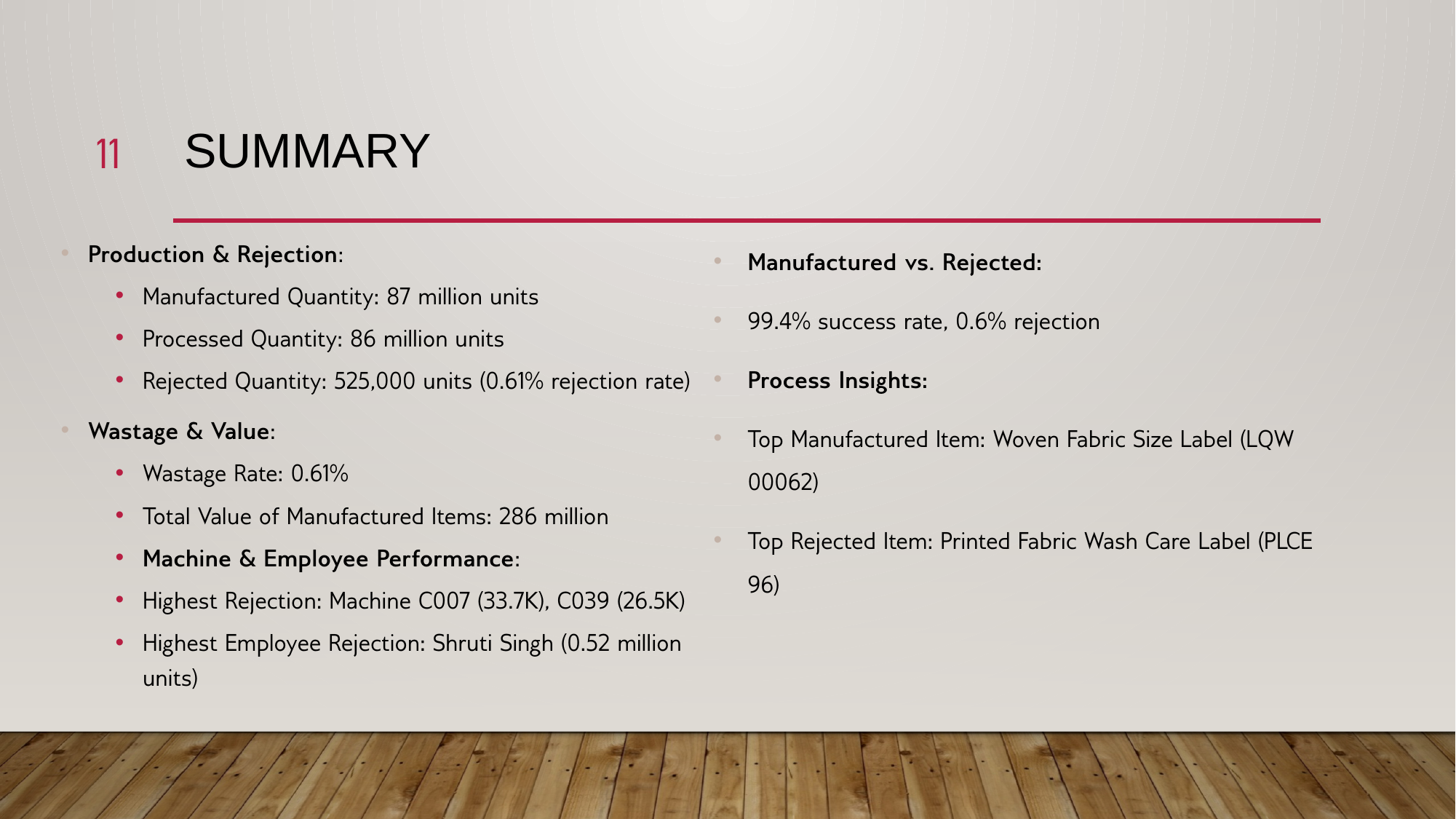

11
# SUMMARY
Production & Rejection:
Manufactured Quantity: 87 million units
Processed Quantity: 86 million units
Rejected Quantity: 525,000 units (0.61% rejection rate)
Wastage & Value:
Wastage Rate: 0.61%
Total Value of Manufactured Items: 286 million
Machine & Employee Performance:
Highest Rejection: Machine C007 (33.7K), C039 (26.5K)
Highest Employee Rejection: Shruti Singh (0.52 million units)
Manufactured vs. Rejected:
99.4% success rate, 0.6% rejection
Process Insights:
Top Manufactured Item: Woven Fabric Size Label (LQW 00062)
Top Rejected Item: Printed Fabric Wash Care Label (PLCE 96)